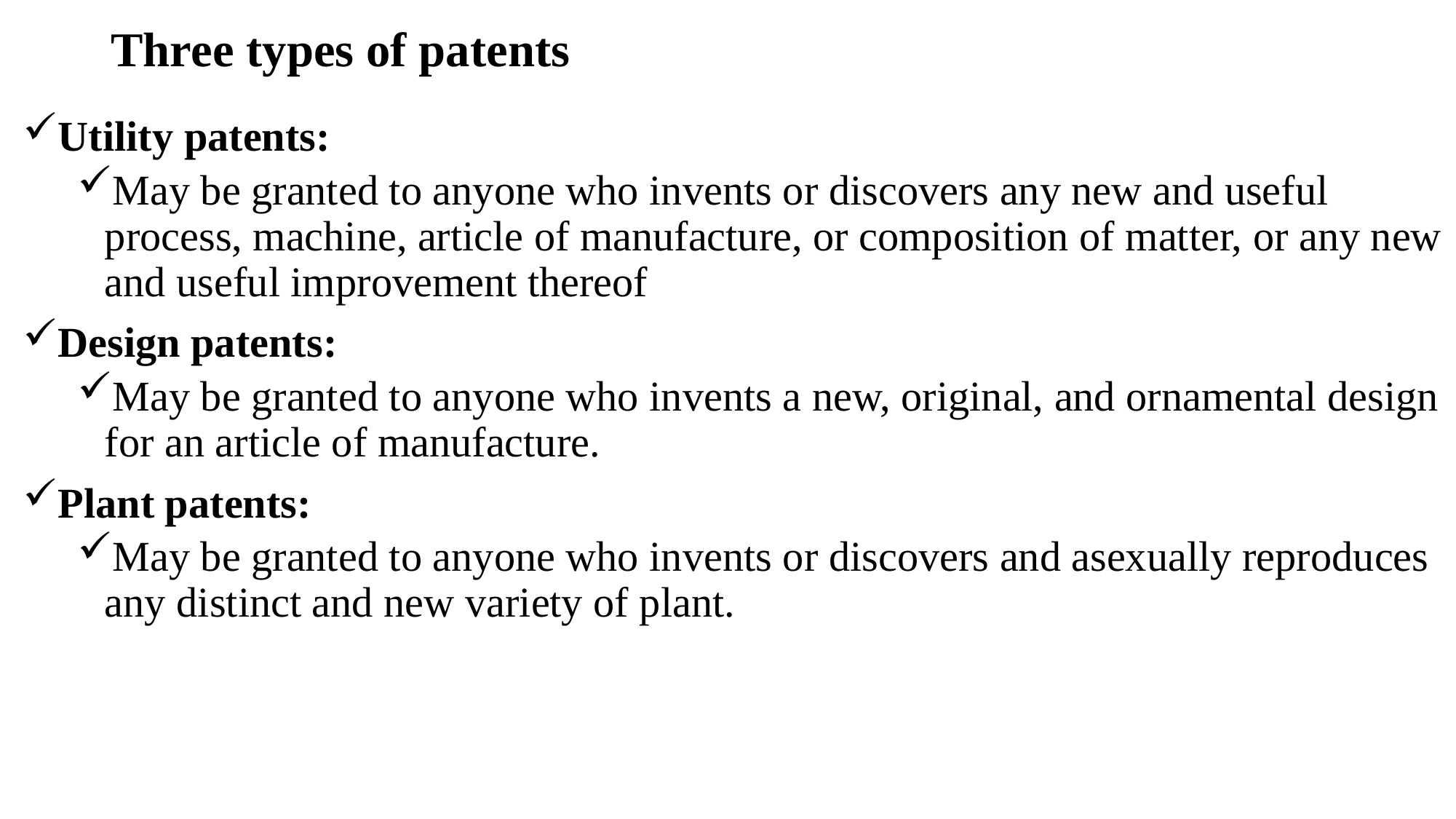

# Three types of patents
Utility patents:
May be granted to anyone who invents or discovers any new and useful process, machine, article of manufacture, or composition of matter, or any new and useful improvement thereof
Design patents:
May be granted to anyone who invents a new, original, and ornamental design for an article of manufacture.
Plant patents:
May be granted to anyone who invents or discovers and asexually reproduces any distinct and new variety of plant.